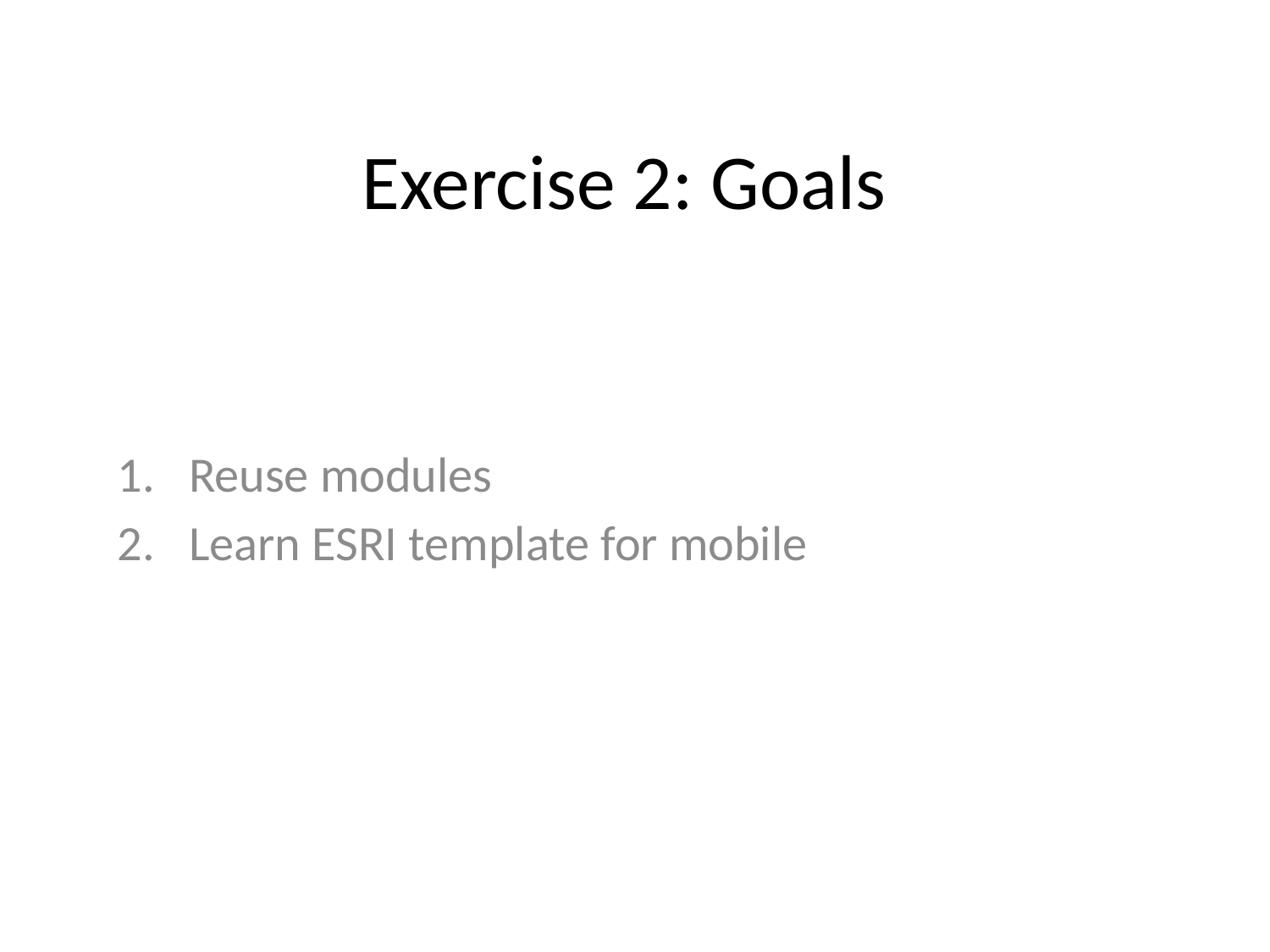

# Exercise 2: Goals
Reuse modules
Learn ESRI template for mobile